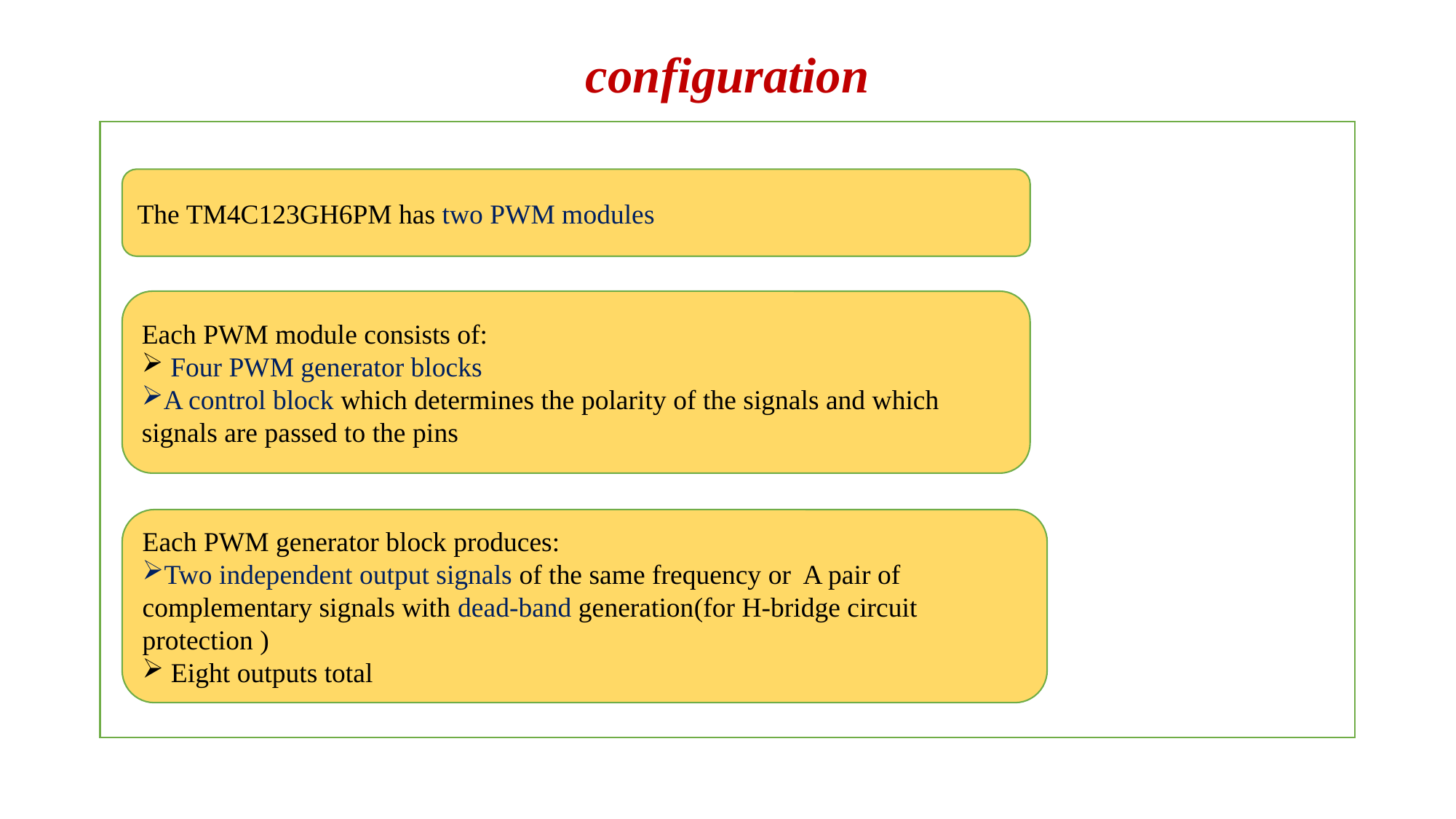

# configuration

The TM4C123GH6PM has two PWM modules
Each PWM module consists of:
 Four PWM generator blocks
A control block which determines the polarity of the signals and which signals are passed to the pins
Each PWM generator block produces:
Two independent output signals of the same frequency or  A pair of complementary signals with dead-band generation(for H-bridge circuit protection )
 Eight outputs total